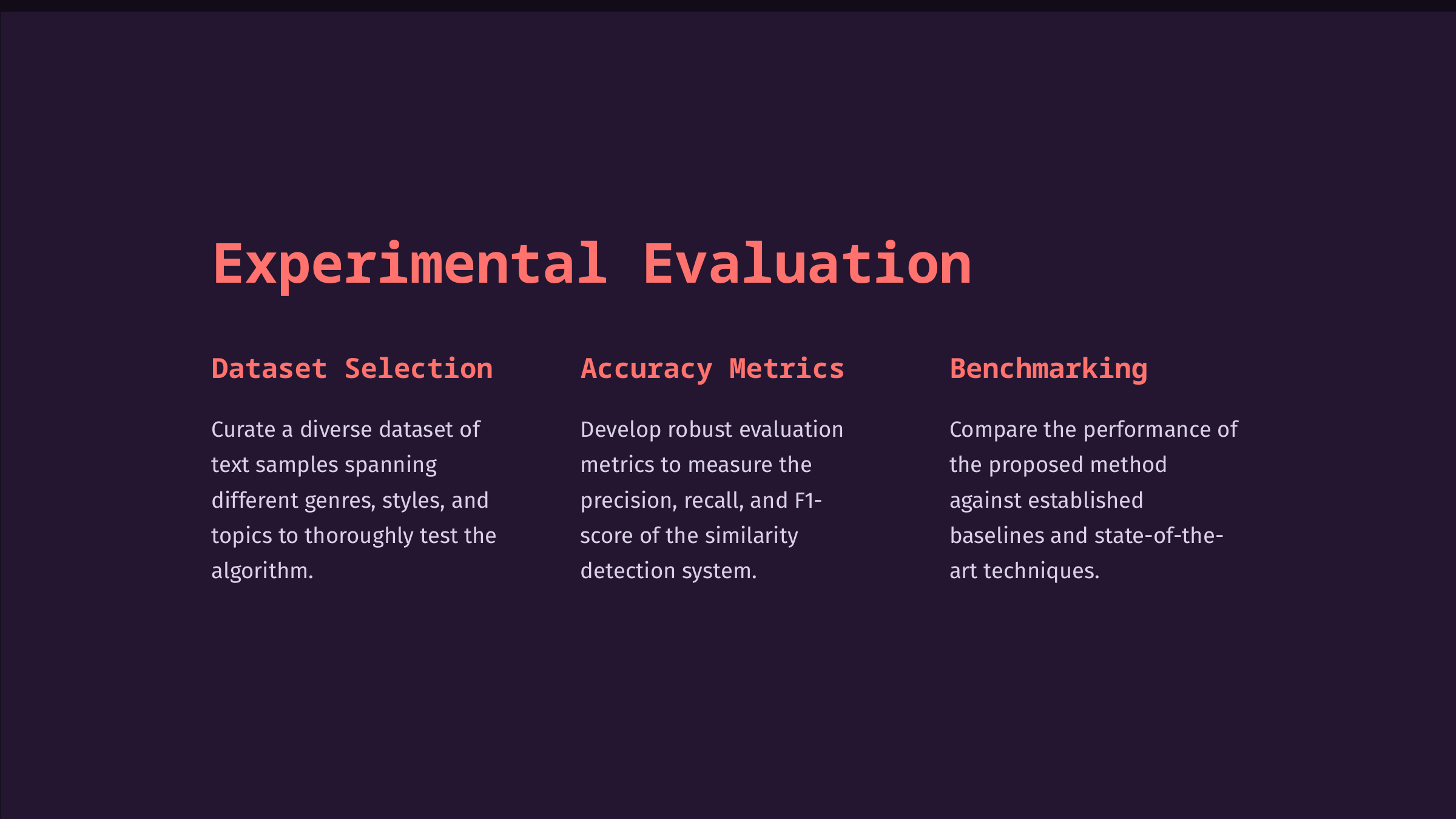

Experimental Evaluation
Dataset Selection
Accuracy Metrics
Benchmarking
Curate a diverse dataset of text samples spanning different genres, styles, and topics to thoroughly test the algorithm.
Develop robust evaluation metrics to measure the precision, recall, and F1-score of the similarity detection system.
Compare the performance of the proposed method against established baselines and state-of-the-art techniques.